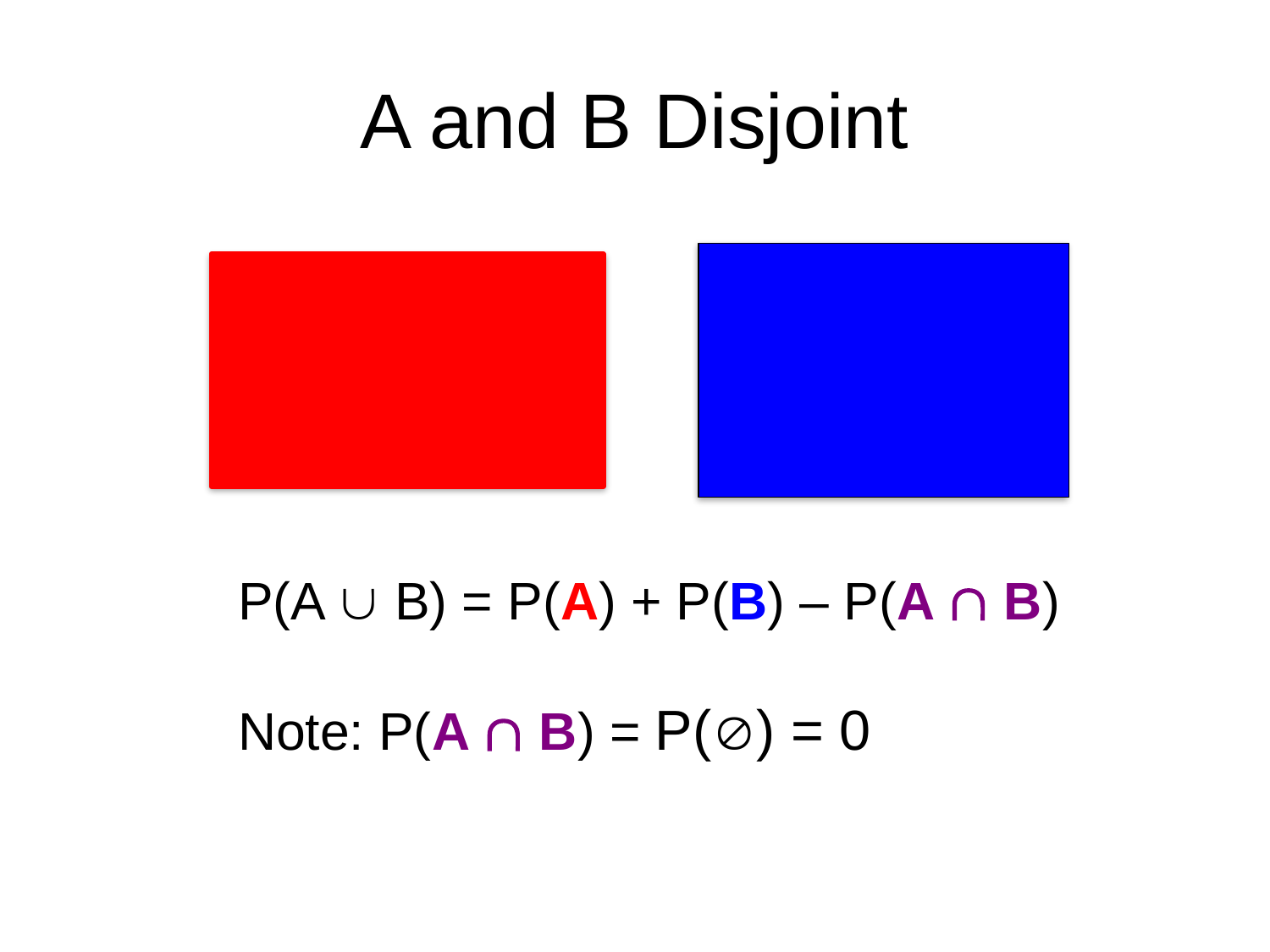

# A and B Disjoint

P(A ∪ B) = P(A) + P(B) – P(A ∩ B)

Note: P(A ∩ B) = P(∅) = 0